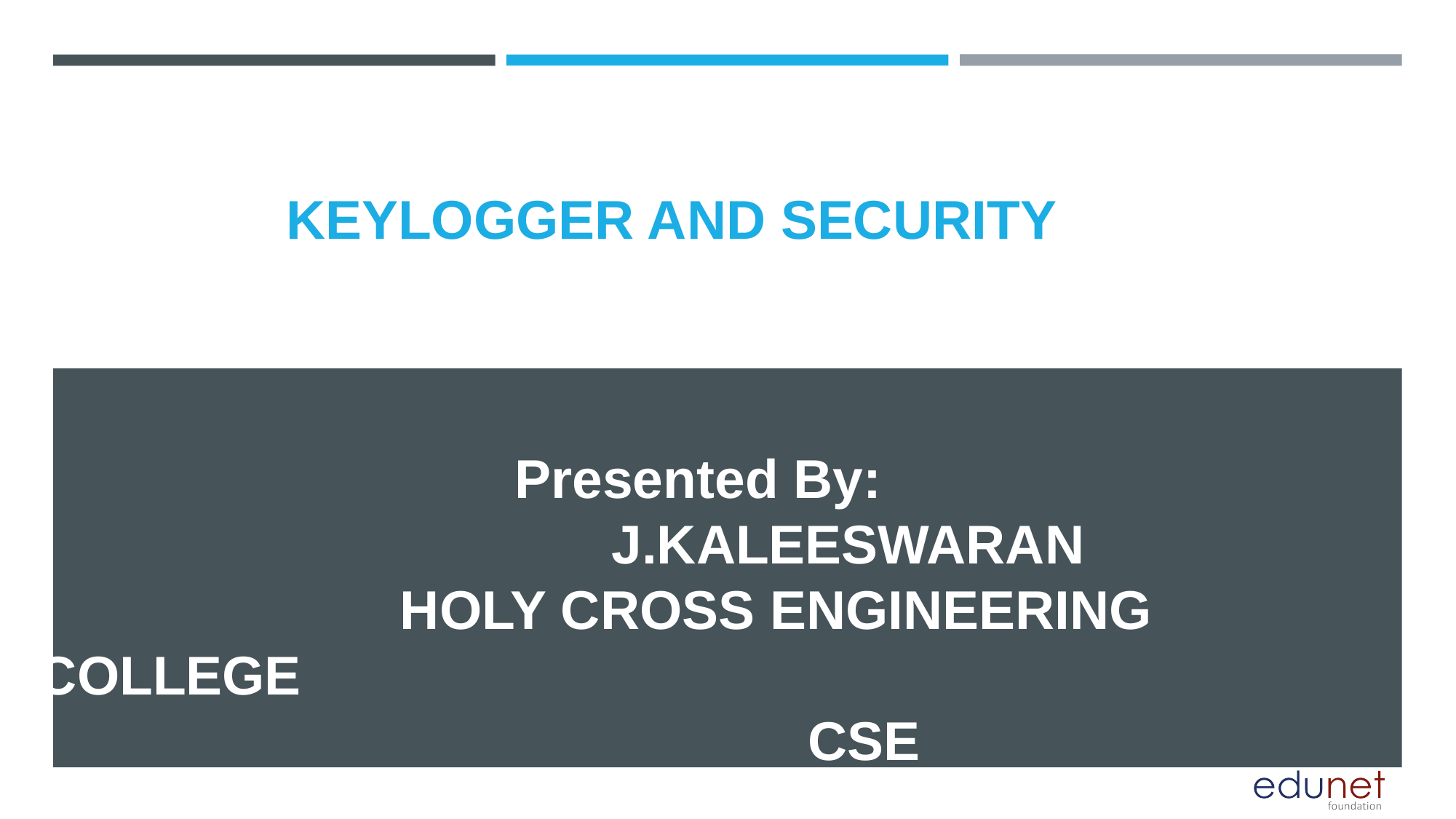

# KEYLOGGER AND SECURITY
                                                         Presented By:
                                      J.KALEESWARAN
                        HOLY CROSS ENGINEERING COLLEGE
                                                   CSE